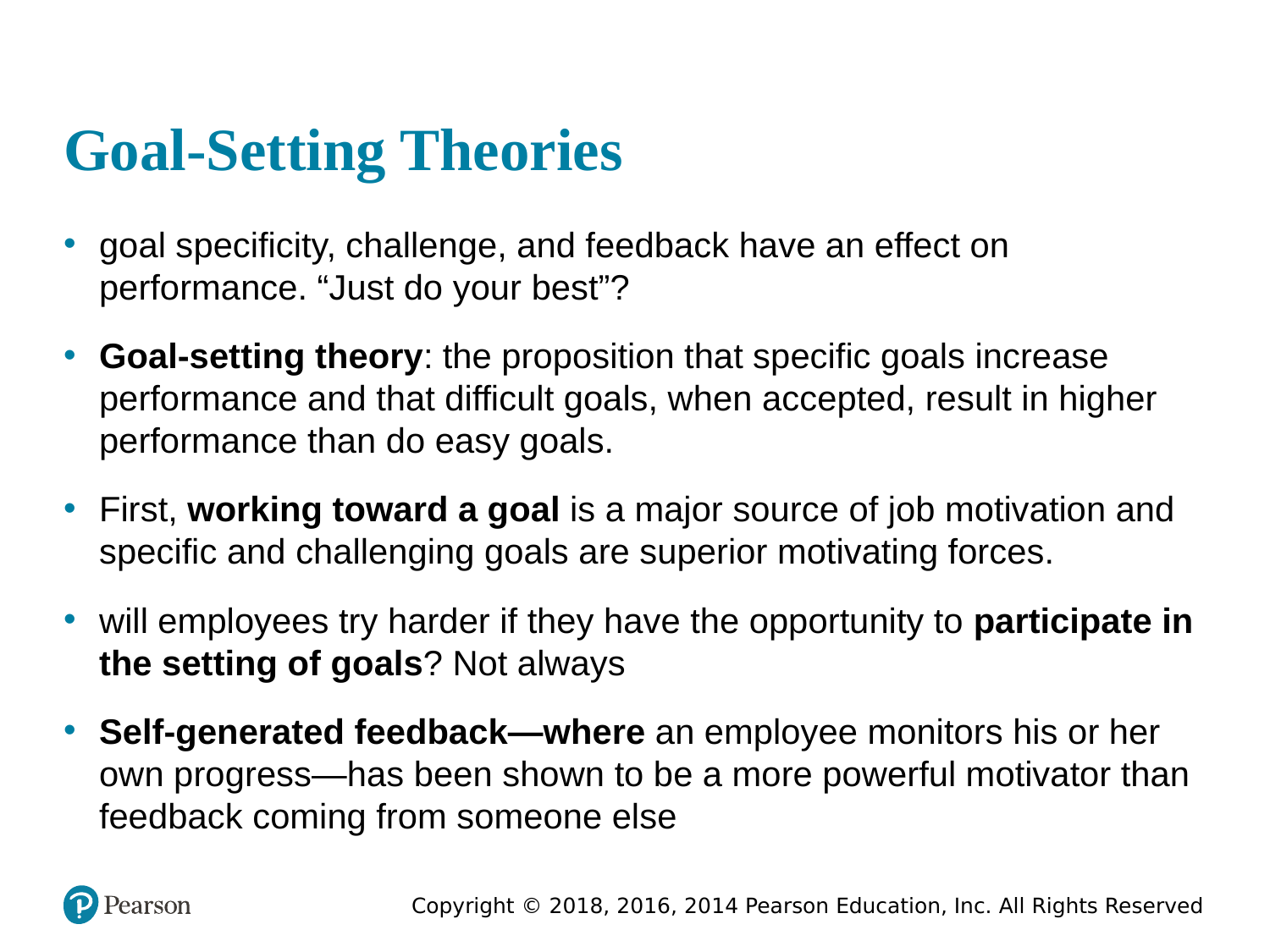

# Goal-Setting Theories
goal specificity, challenge, and feedback have an effect on performance. “Just do your best”?
Goal-setting theory: the proposition that specific goals increase performance and that difficult goals, when accepted, result in higher performance than do easy goals.
First, working toward a goal is a major source of job motivation and specific and challenging goals are superior motivating forces.
will employees try harder if they have the opportunity to participate in the setting of goals? Not always
Self-generated feedback—where an employee monitors his or her own progress—has been shown to be a more powerful motivator than feedback coming from someone else